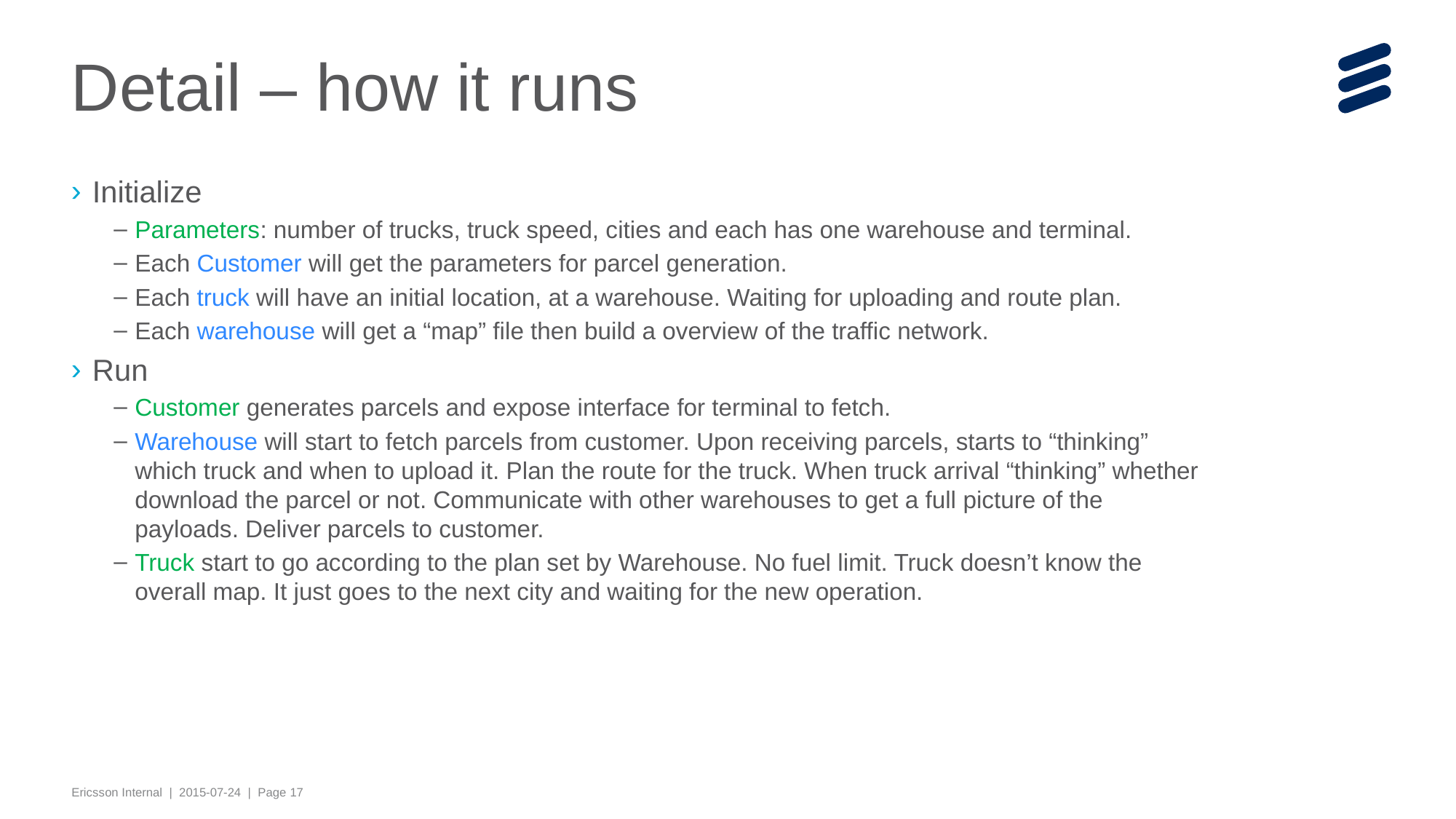

# Detail – how it runs
Initialize
Parameters: number of trucks, truck speed, cities and each has one warehouse and terminal.
Each Customer will get the parameters for parcel generation.
Each truck will have an initial location, at a warehouse. Waiting for uploading and route plan.
Each warehouse will get a “map” file then build a overview of the traffic network.
Run
Customer generates parcels and expose interface for terminal to fetch.
Warehouse will start to fetch parcels from customer. Upon receiving parcels, starts to “thinking” which truck and when to upload it. Plan the route for the truck. When truck arrival “thinking” whether download the parcel or not. Communicate with other warehouses to get a full picture of the payloads. Deliver parcels to customer.
Truck start to go according to the plan set by Warehouse. No fuel limit. Truck doesn’t know the overall map. It just goes to the next city and waiting for the new operation.